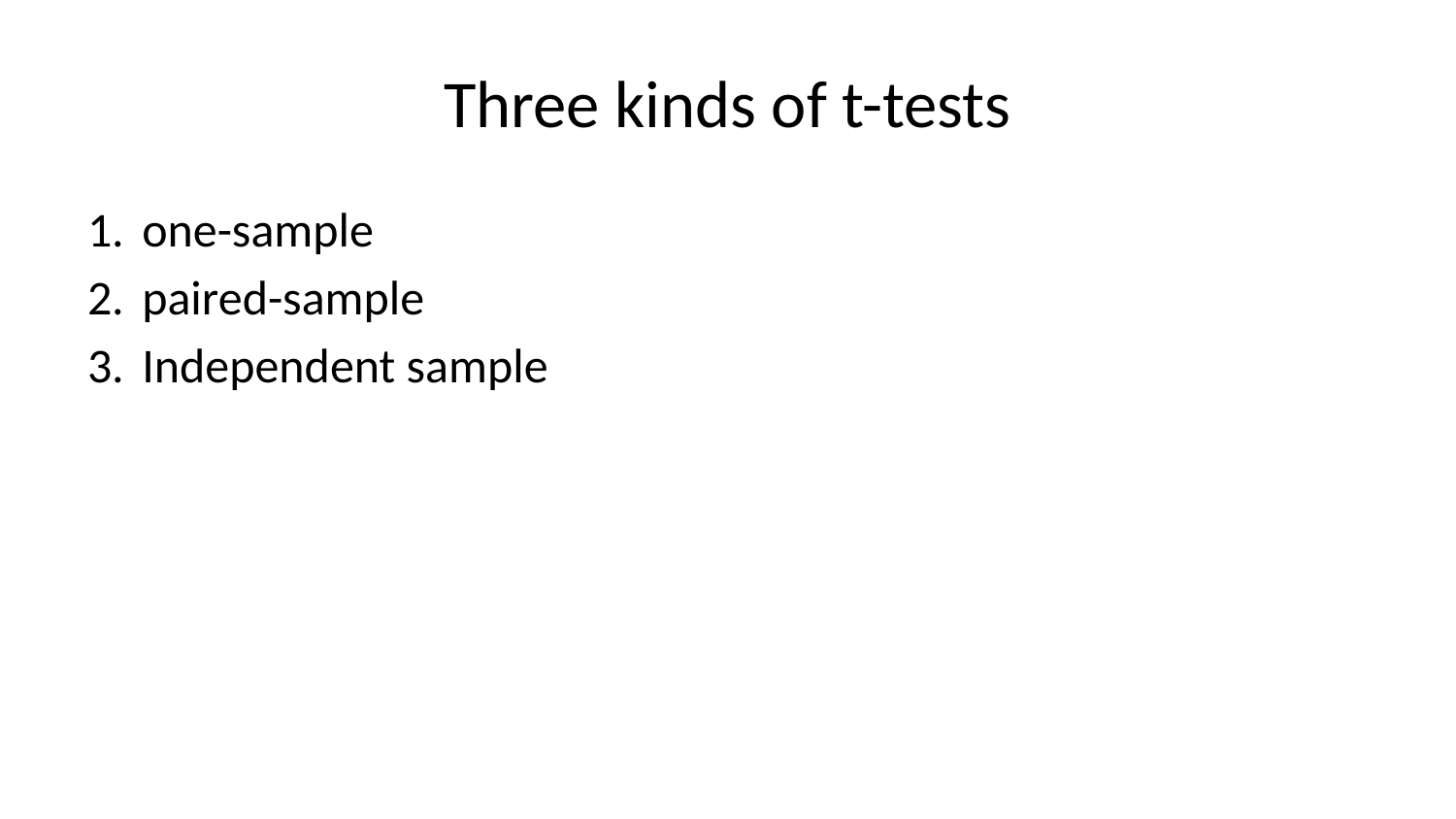

# Three kinds of t-tests
one-sample
paired-sample
Independent sample